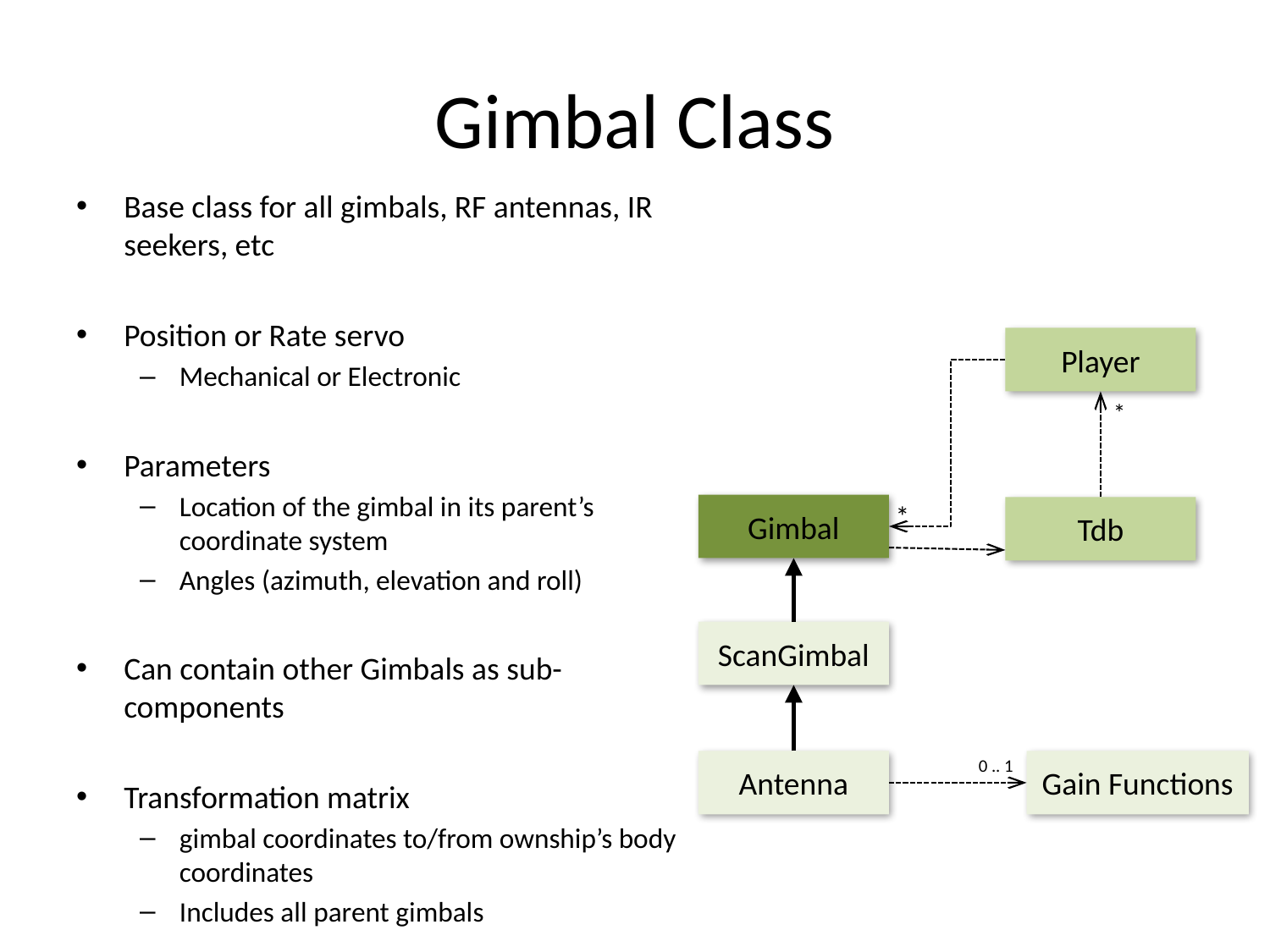

# Gimbal Class
Base class for all gimbals, RF antennas, IR seekers, etc

Position or Rate servo
Mechanical or Electronic

Parameters
Location of the gimbal in its parent’s coordinate system
Angles (azimuth, elevation and roll)

Can contain other Gimbals as sub-components

Transformation matrix
gimbal coordinates to/from ownship’s body coordinates
Includes all parent gimbals

Player
*
*
Gimbal
Tdb
ScanGimbal
0 .. 1
Antenna
Gain Functions